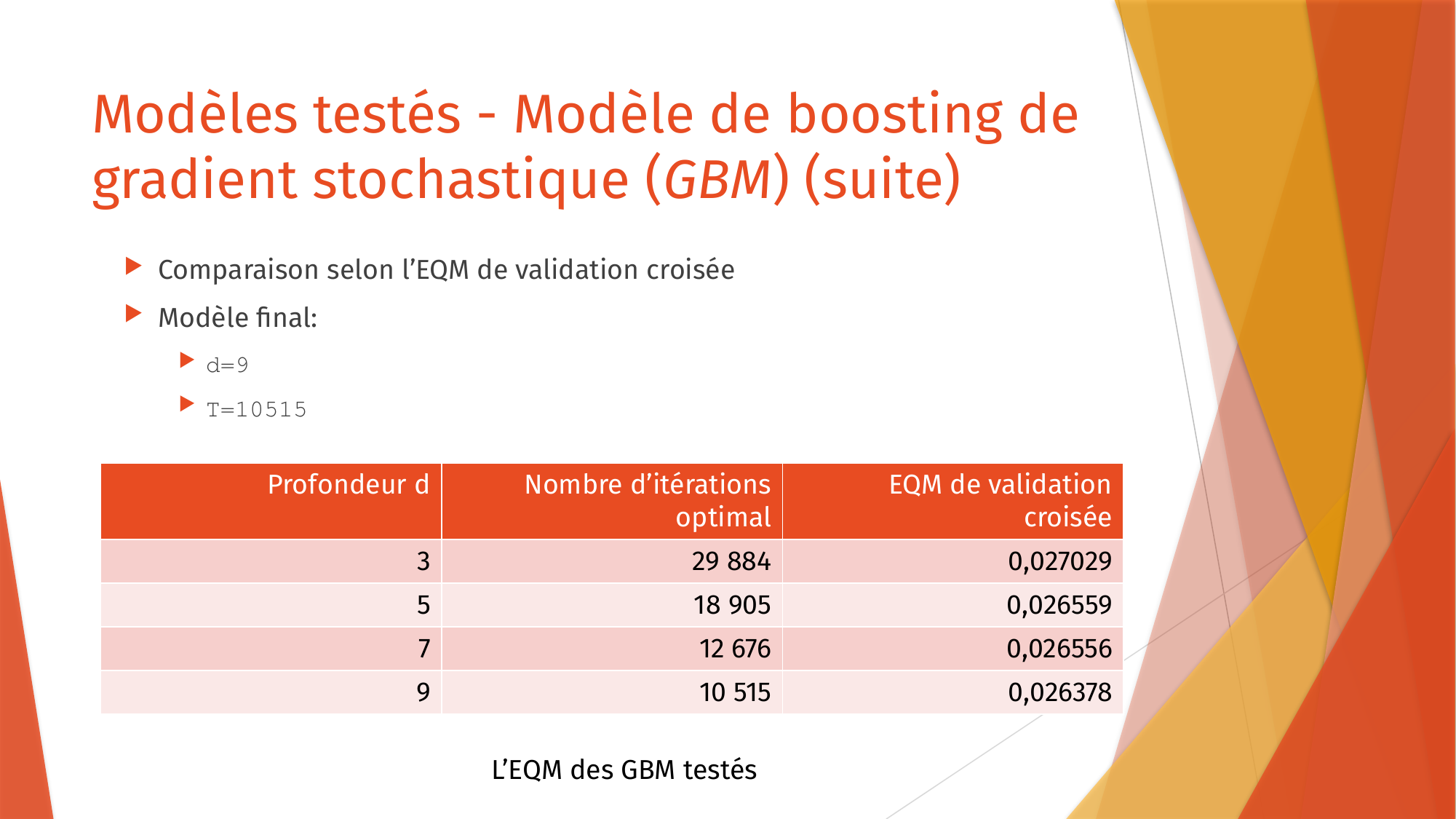

# Modèles testés - Modèle de boosting de gradient stochastique (GBM) (suite)
Comparaison selon l’EQM de validation croisée
Modèle final:
d=9
T=10515
| Profondeur d | Nombre d’itérations optimal | EQM de validation croisée |
| --- | --- | --- |
| 3 | 29 884 | 0,027029 |
| 5 | 18 905 | 0,026559 |
| 7 | 12 676 | 0,026556 |
| 9 | 10 515 | 0,026378 |
L’EQM des GBM testés